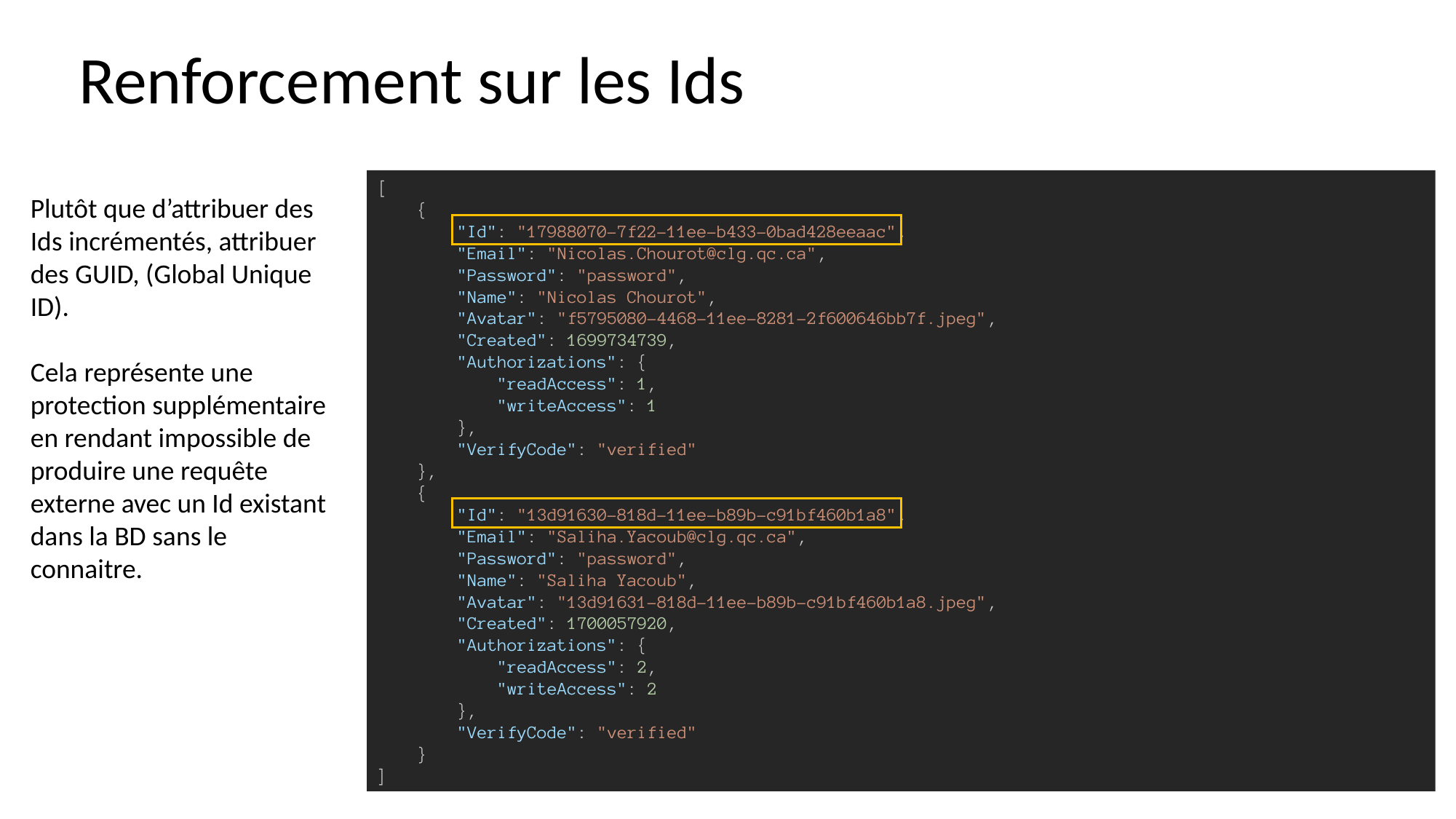

# Renforcement sur les Ids
[
    {
        "Id": "17988070-7f22-11ee-b433-0bad428eeaac",
        "Email": "Nicolas.Chourot@clg.qc.ca",
        "Password": "password",
        "Name": "Nicolas Chourot",
        "Avatar": "f5795080-4468-11ee-8281-2f600646bb7f.jpeg",
        "Created": 1699734739,
        "Authorizations": {
            "readAccess": 1,
            "writeAccess": 1
        },
        "VerifyCode": "verified"
    },
    {
        "Id": "13d91630-818d-11ee-b89b-c91bf460b1a8",
        "Email": "Saliha.Yacoub@clg.qc.ca",
        "Password": "password",
        "Name": "Saliha Yacoub",
        "Avatar": "13d91631-818d-11ee-b89b-c91bf460b1a8.jpeg",
        "Created": 1700057920,
        "Authorizations": {
            "readAccess": 2,
            "writeAccess": 2
        },
        "VerifyCode": "verified"
    }
]
Plutôt que d’attribuer des Ids incrémentés, attribuer des GUID, (Global Unique ID).

Cela représente une protection supplémentaire en rendant impossible de produire une requête externe avec un Id existant dans la BD sans le connaitre.